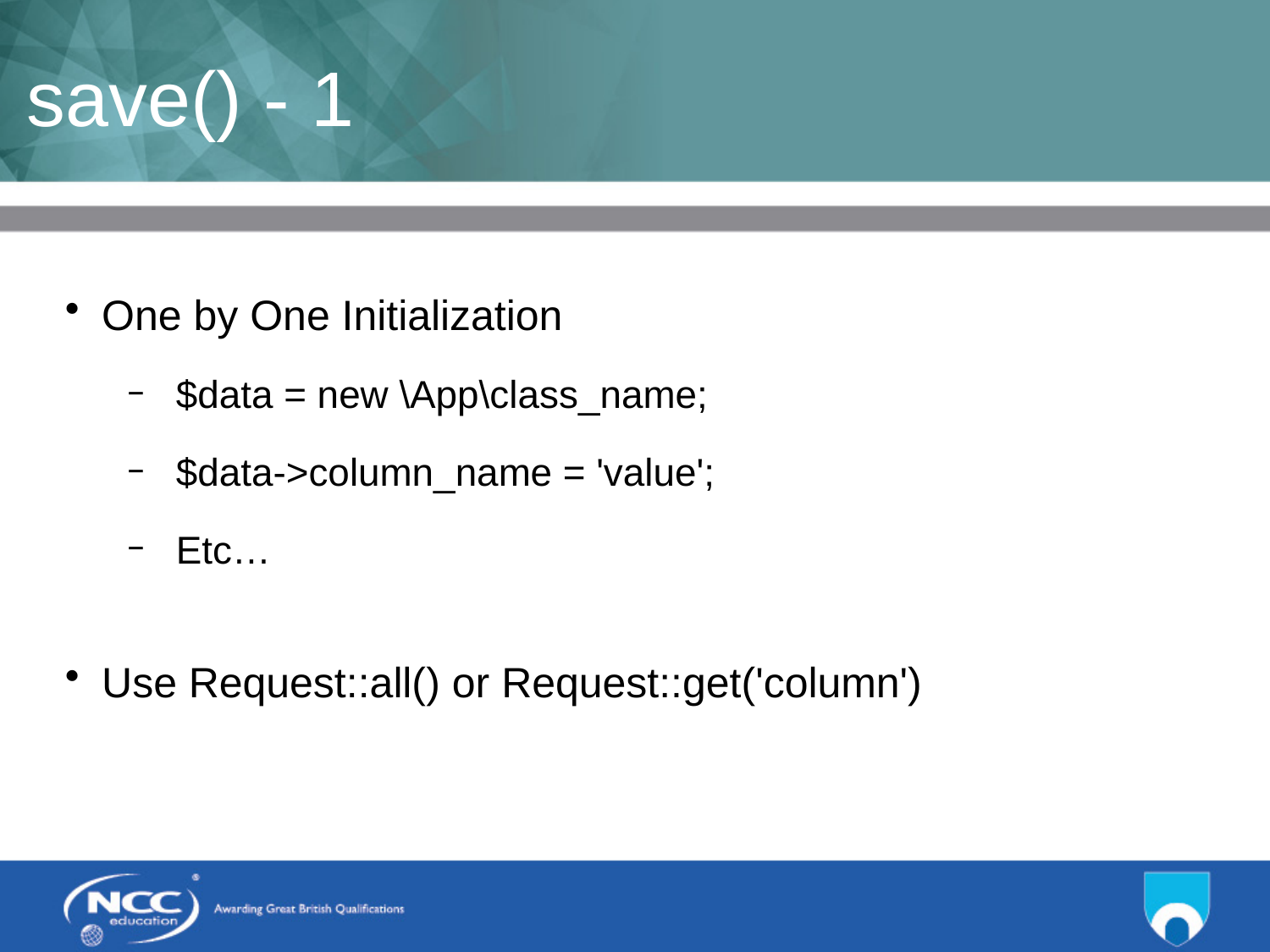

# save() - 1
One by One Initialization
$data = new \App\class_name;
$data->column_name = 'value';
Etc…

Use Request::all() or Request::get('column')